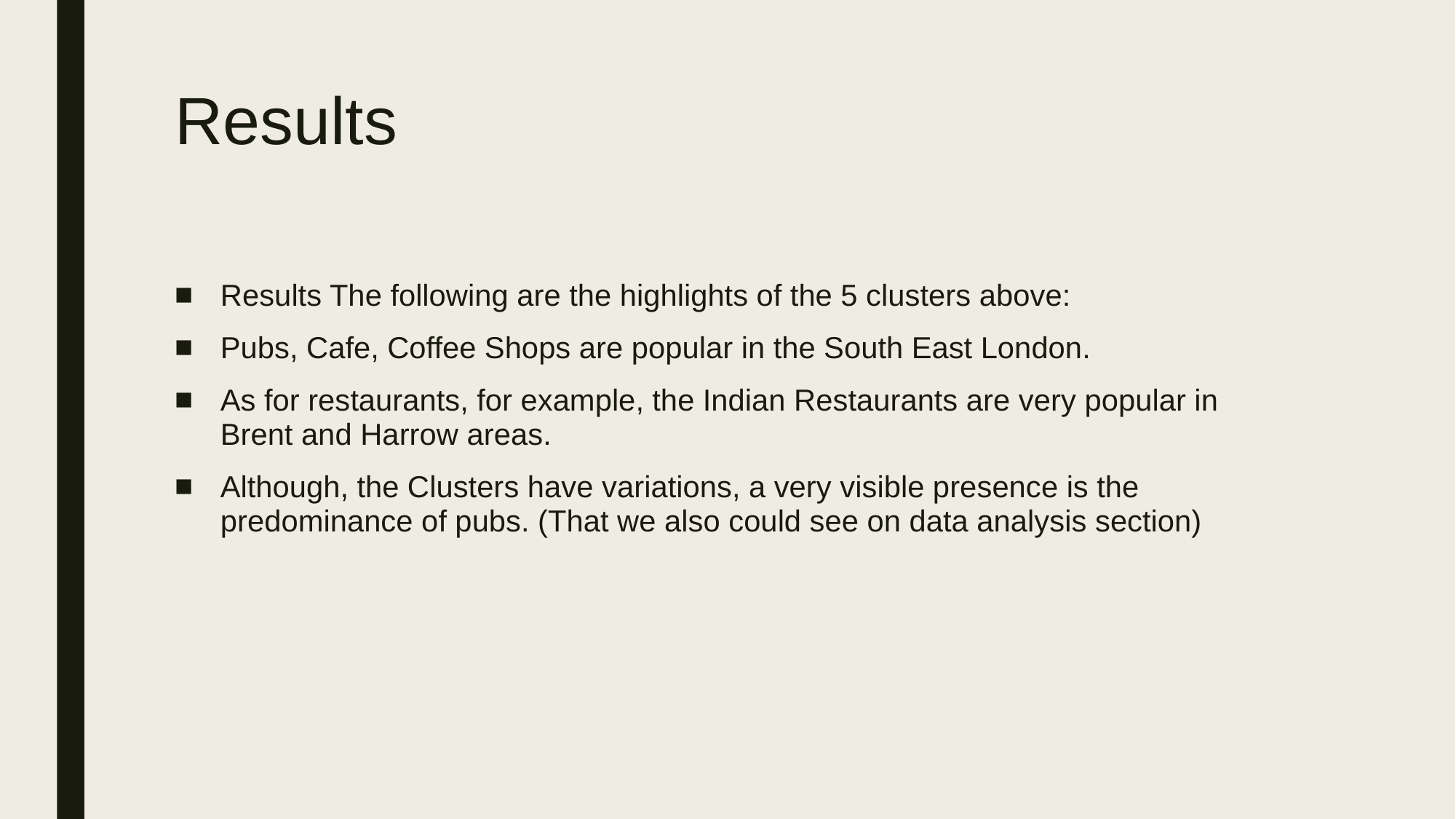

# Results
Results The following are the highlights of the 5 clusters above:
Pubs, Cafe, Coffee Shops are popular in the South East London.
As for restaurants, for example, the Indian Restaurants are very popular in Brent and Harrow areas.
Although, the Clusters have variations, a very visible presence is the predominance of pubs. (That we also could see on data analysis section)